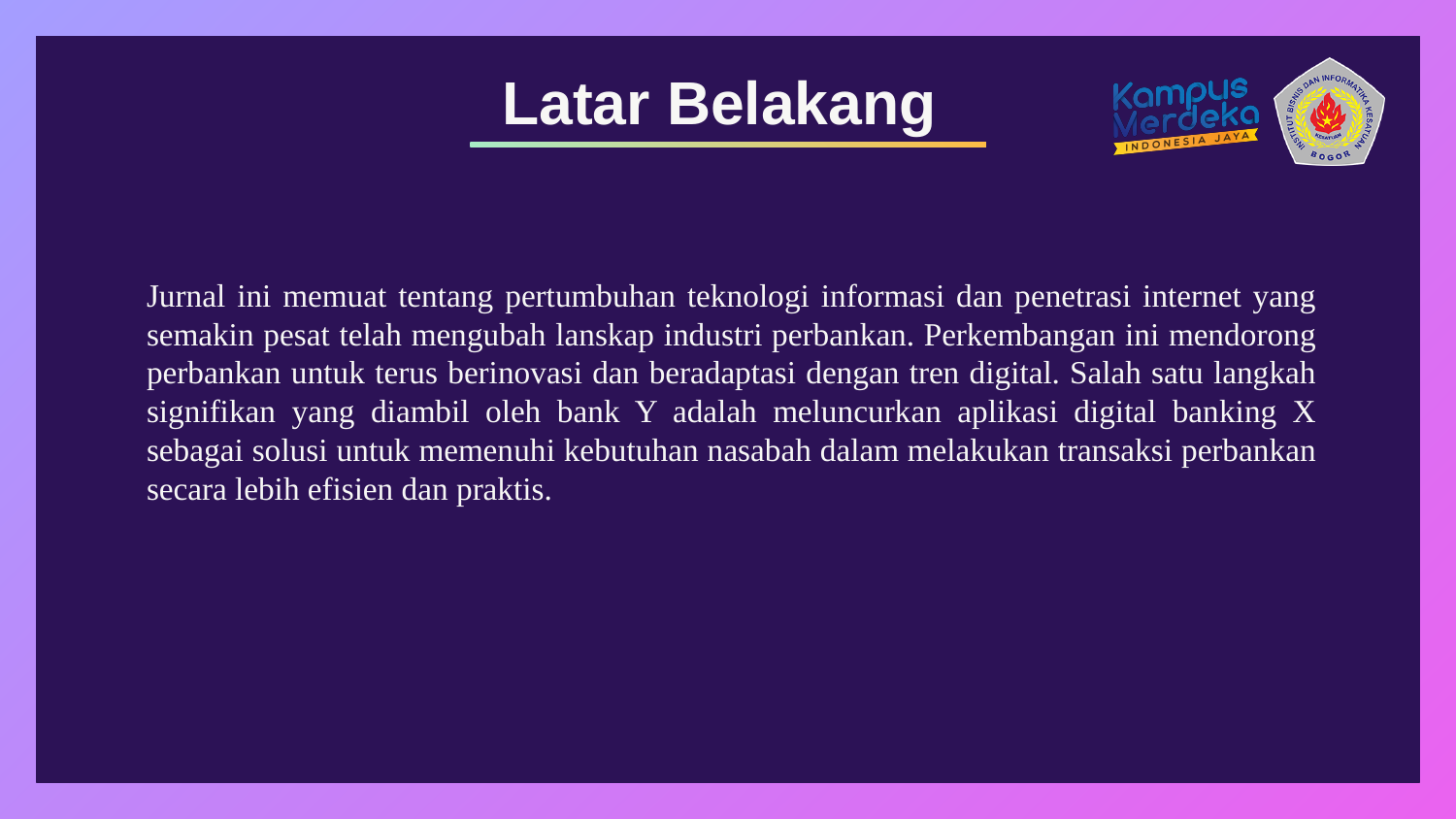

# Latar Belakang
Jurnal ini memuat tentang pertumbuhan teknologi informasi dan penetrasi internet yang semakin pesat telah mengubah lanskap industri perbankan. Perkembangan ini mendorong perbankan untuk terus berinovasi dan beradaptasi dengan tren digital. Salah satu langkah signifikan yang diambil oleh bank Y adalah meluncurkan aplikasi digital banking X sebagai solusi untuk memenuhi kebutuhan nasabah dalam melakukan transaksi perbankan secara lebih efisien dan praktis.